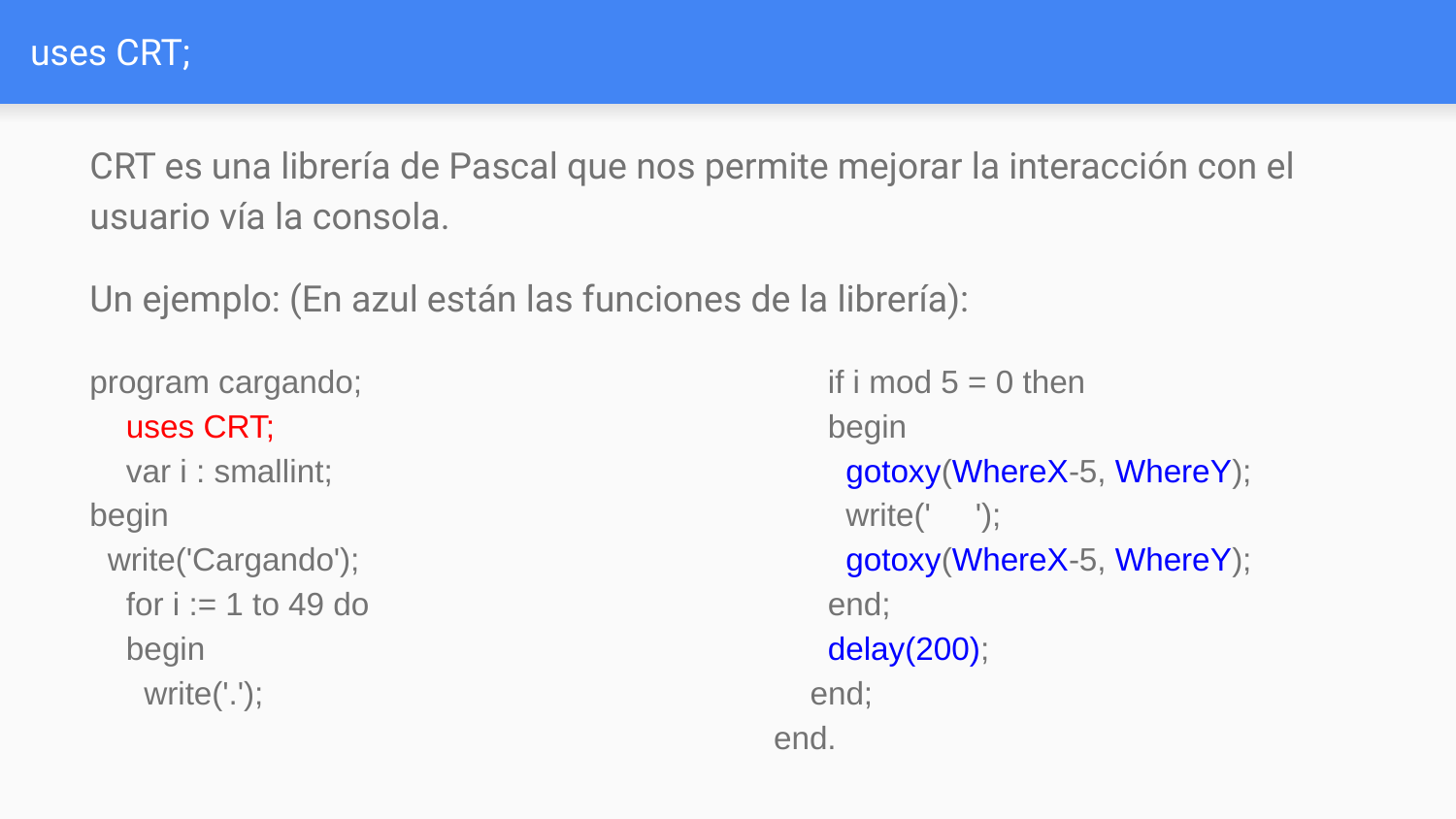

# uses CRT;
CRT es una librería de Pascal que nos permite mejorar la interacción con el usuario vía la consola.
Un ejemplo: (En azul están las funciones de la librería):
program cargando;
uses CRT;
var i : smallint;
begin
  write('Cargando');
for i := 1 to 49 do
begin
  write('.');

  if i mod 5 = 0 then
  begin
    gotoxy(WhereX-5, WhereY);
    write('     ');
    gotoxy(WhereX-5, WhereY);
  end;
  delay(200);
end;
end.